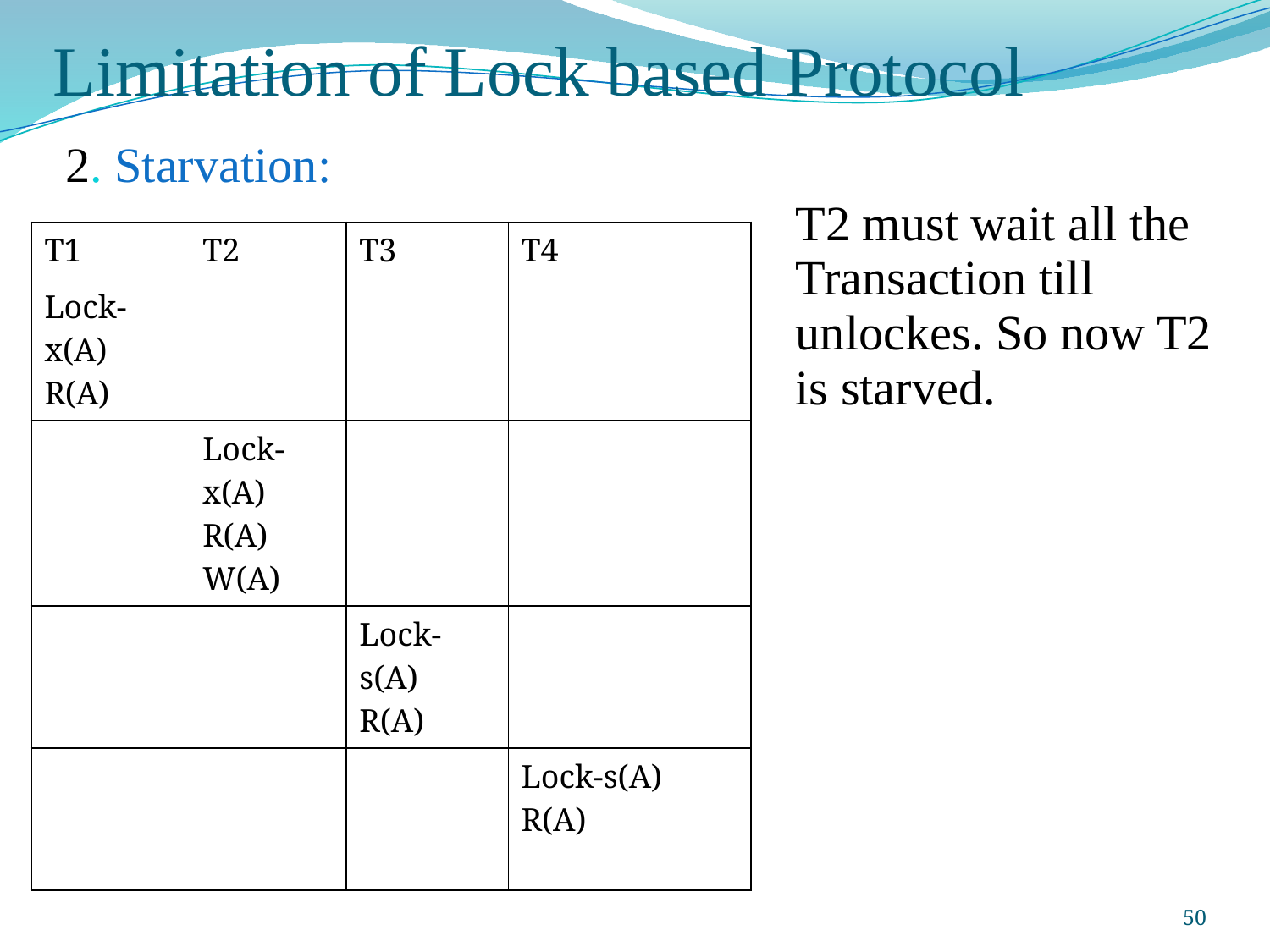

# Limitation of Lock based Protocol
2. Starvation:

T2 must wait all the Transaction till unlockes. So now T2 is starved.
| T1 | T2 | T3 | T4 |
| --- | --- | --- | --- |
| Lock-x(A) R(A) |  |  |  |
|  | Lock-x(A) R(A) W(A) |  |  |
|  |  | Lock-s(A) R(A) |  |
|  |  |  | Lock-s(A) R(A) |
50